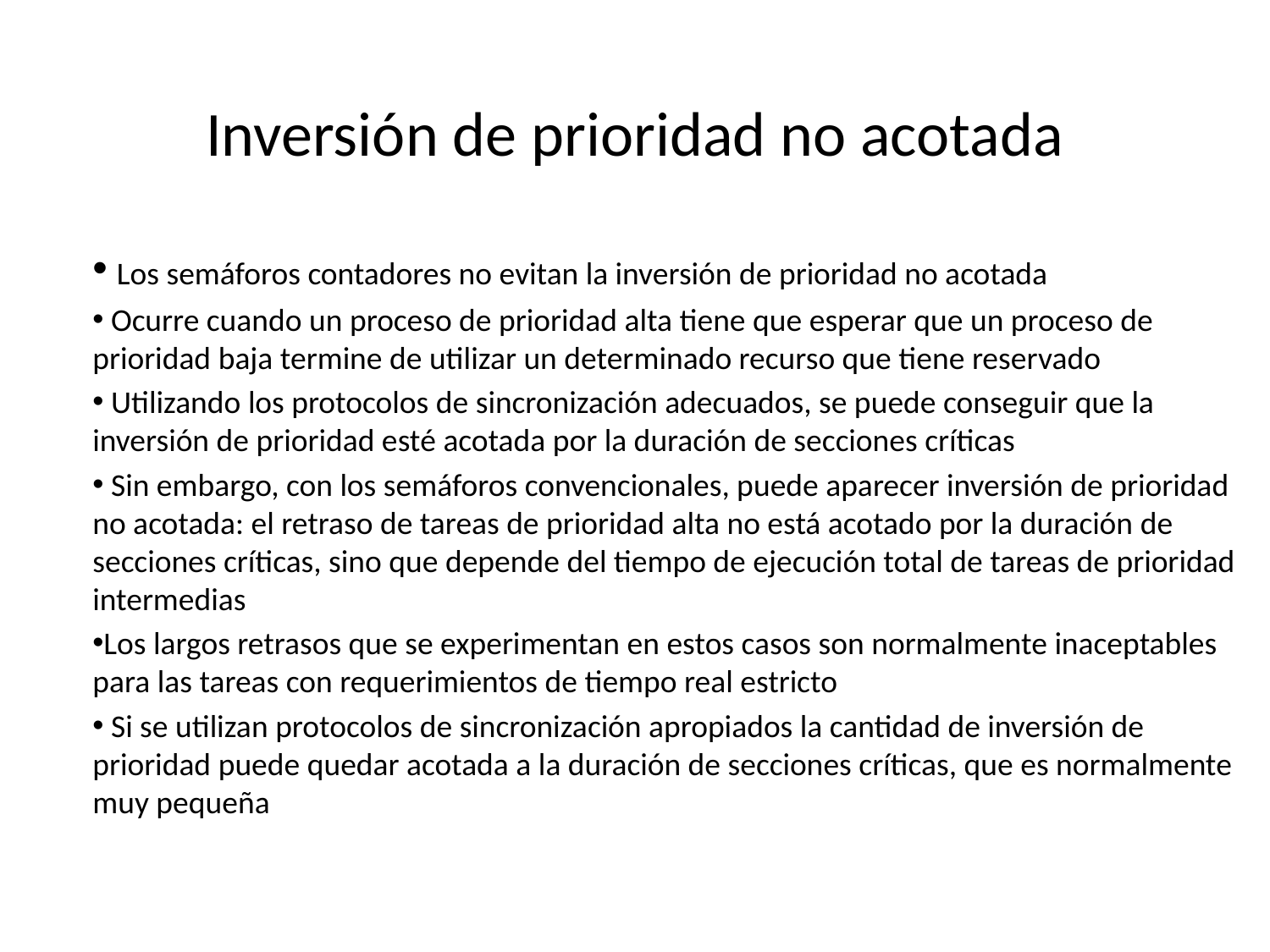

# Inversión de prioridad no acotada
 Los semáforos contadores no evitan la inversión de prioridad no acotada
 Ocurre cuando un proceso de prioridad alta tiene que esperar que un proceso de prioridad baja termine de utilizar un determinado recurso que tiene reservado
 Utilizando los protocolos de sincronización adecuados, se puede conseguir que la inversión de prioridad esté acotada por la duración de secciones críticas
 Sin embargo, con los semáforos convencionales, puede aparecer inversión de prioridad no acotada: el retraso de tareas de prioridad alta no está acotado por la duración de secciones críticas, sino que depende del tiempo de ejecución total de tareas de prioridad intermedias
Los largos retrasos que se experimentan en estos casos son normalmente inaceptables para las tareas con requerimientos de tiempo real estricto
 Si se utilizan protocolos de sincronización apropiados la cantidad de inversión de prioridad puede quedar acotada a la duración de secciones críticas, que es normalmente muy pequeña